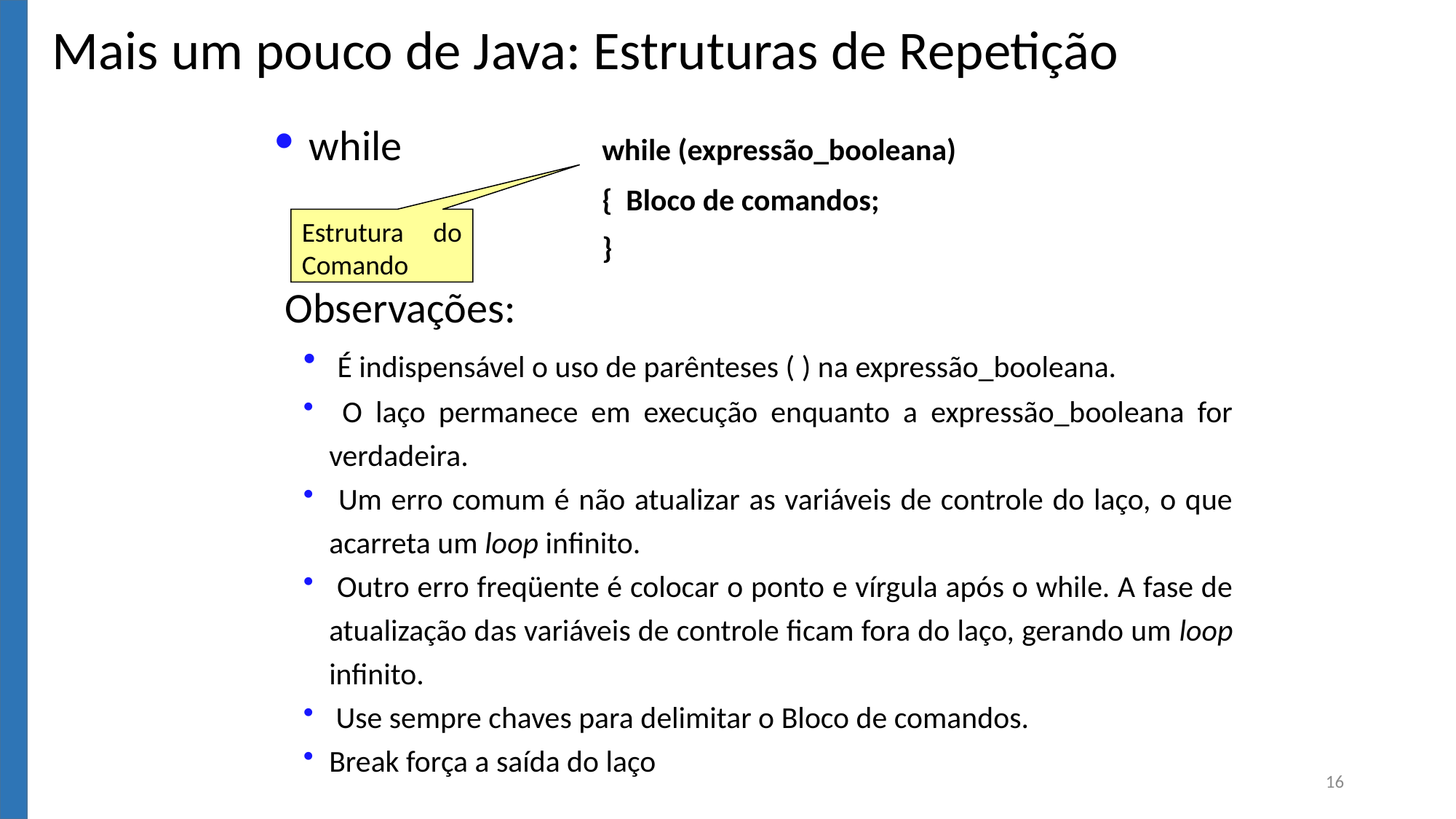

Mais um pouco de Java: Estruturas de Repetição
 while		while (expressão_booleana)
			{  Bloco de comandos;
			}
 Observações:
 É indispensável o uso de parênteses ( ) na expressão_booleana.
 O laço permanece em execução enquanto a expressão_booleana for verdadeira.
 Um erro comum é não atualizar as variáveis de controle do laço, o que acarreta um loop infinito.
 Outro erro freqüente é colocar o ponto e vírgula após o while. A fase de atualização das variáveis de controle ficam fora do laço, gerando um loop infinito.
 Use sempre chaves para delimitar o Bloco de comandos.
Break força a saída do laço
Estrutura do Comando
16